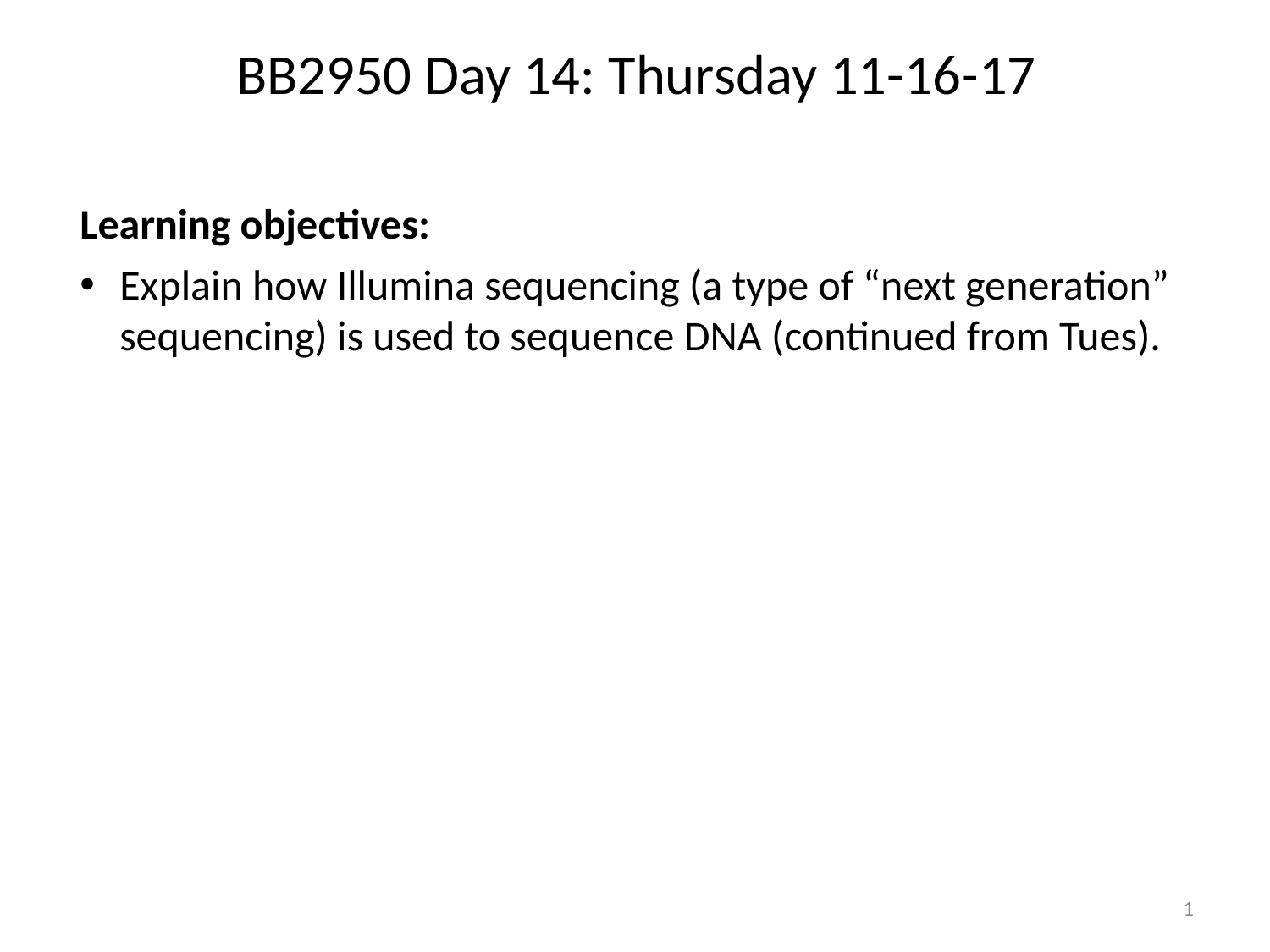

BB2950 Day 14: Thursday 11-16-17
Learning objectives:
Explain how Illumina sequencing (a type of “next generation” sequencing) is used to sequence DNA (continued from Tues).

1